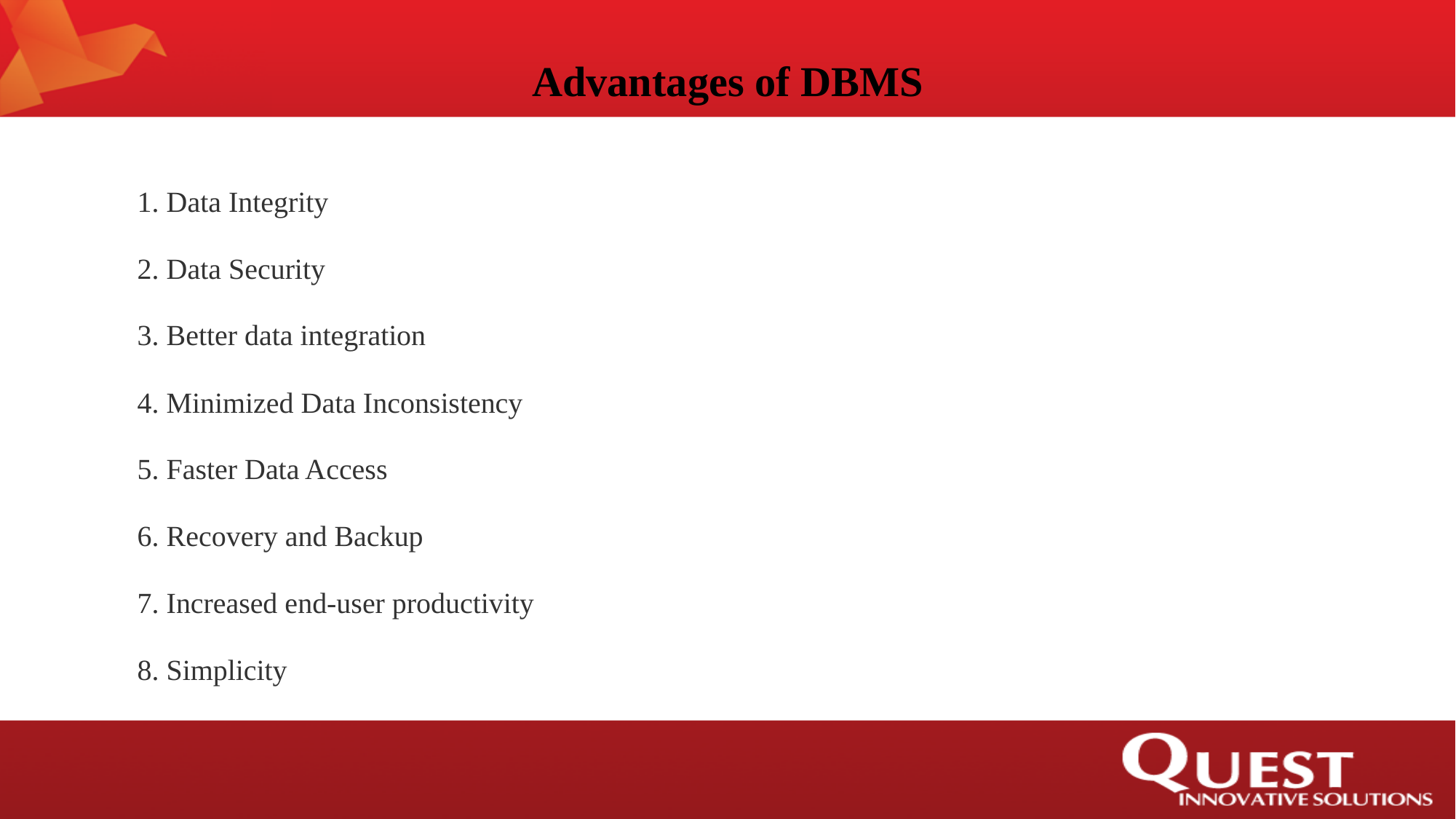

# Advantages of DBMS
1. Data Integrity
2. Data Security
3. Better data integration
4. Minimized Data Inconsistency
5. Faster Data Access
6. Recovery and Backup
7. Increased end-user productivity
8. Simplicity